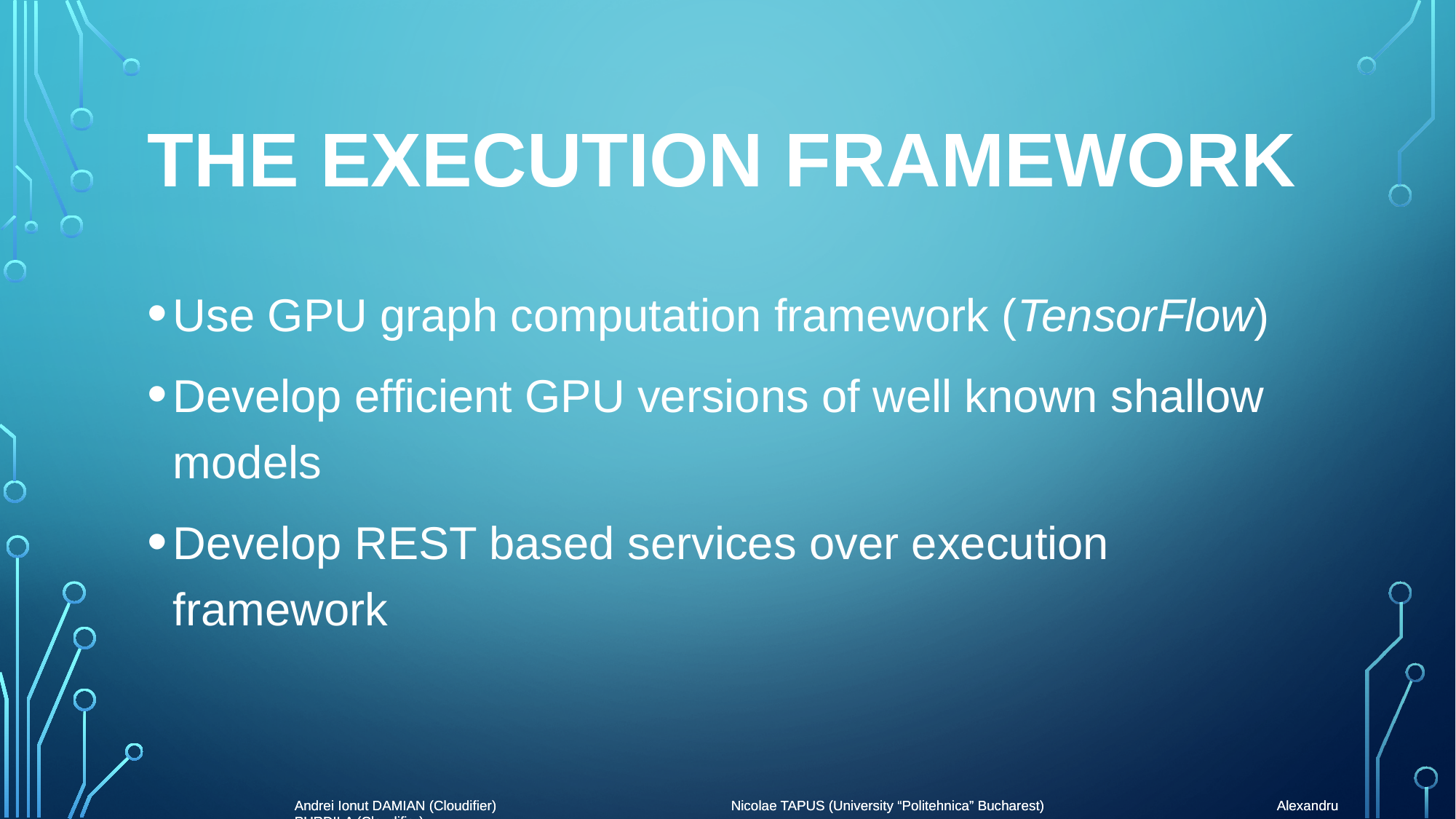

# The execution framework
Use GPU graph computation framework (TensorFlow)
Develop efficient GPU versions of well known shallow models
Develop REST based services over execution framework